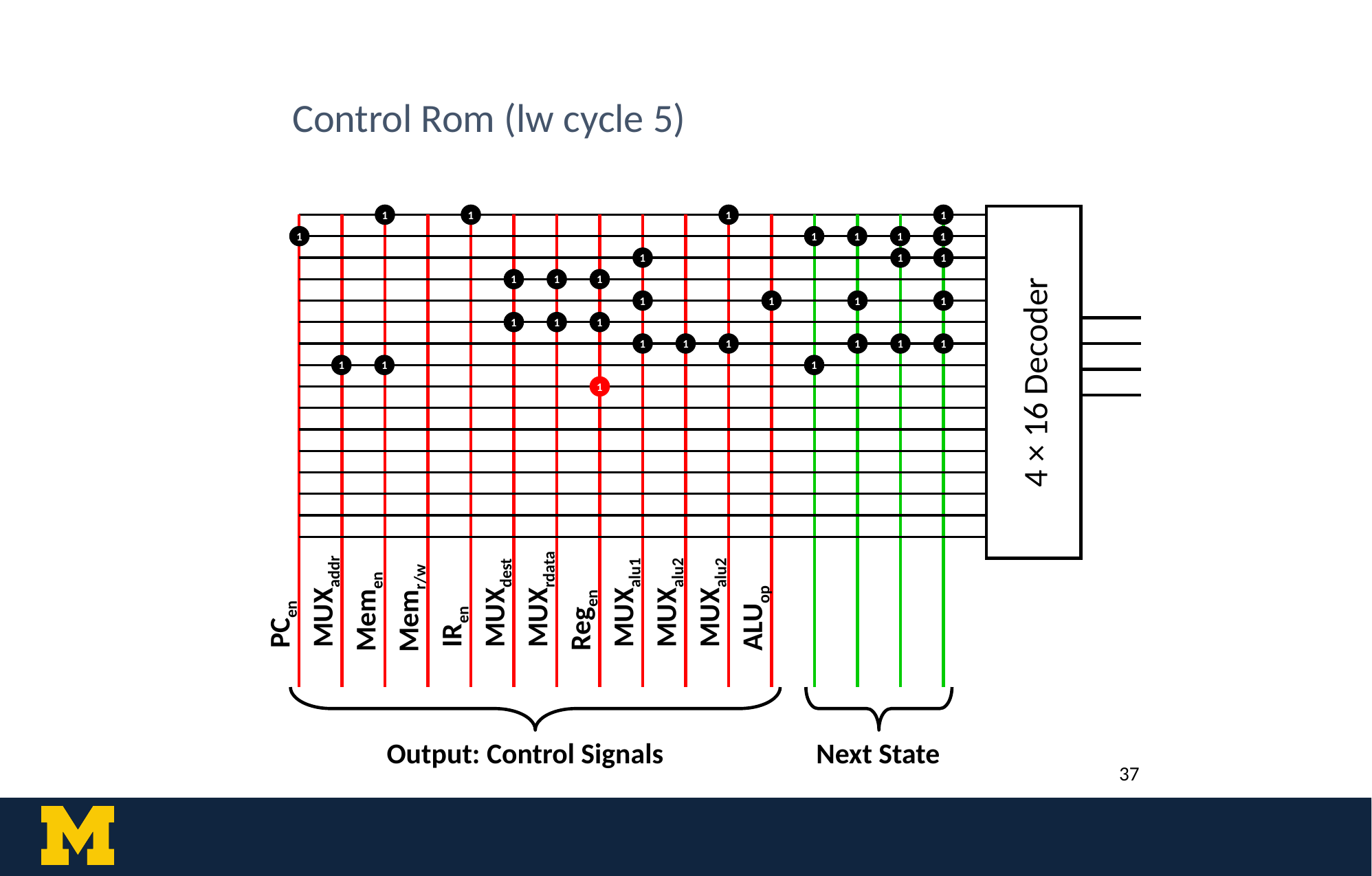

Control Rom (lw cycle 5)
1
1
1
1
1
1
1
1
1
1
1
1
1
1
1
1
1
1
1
1
1
1
1
1
1
1
4 × 16 Decoder
1
1
1
1
1
1

MUXrdata
MUXaddr
MUXalu1
MUXalu2
MUXalu2
MUXdest
Memr/w
Memen
ALUop
Regen
PCen
IRen

Next State
Output: Control Signals
37